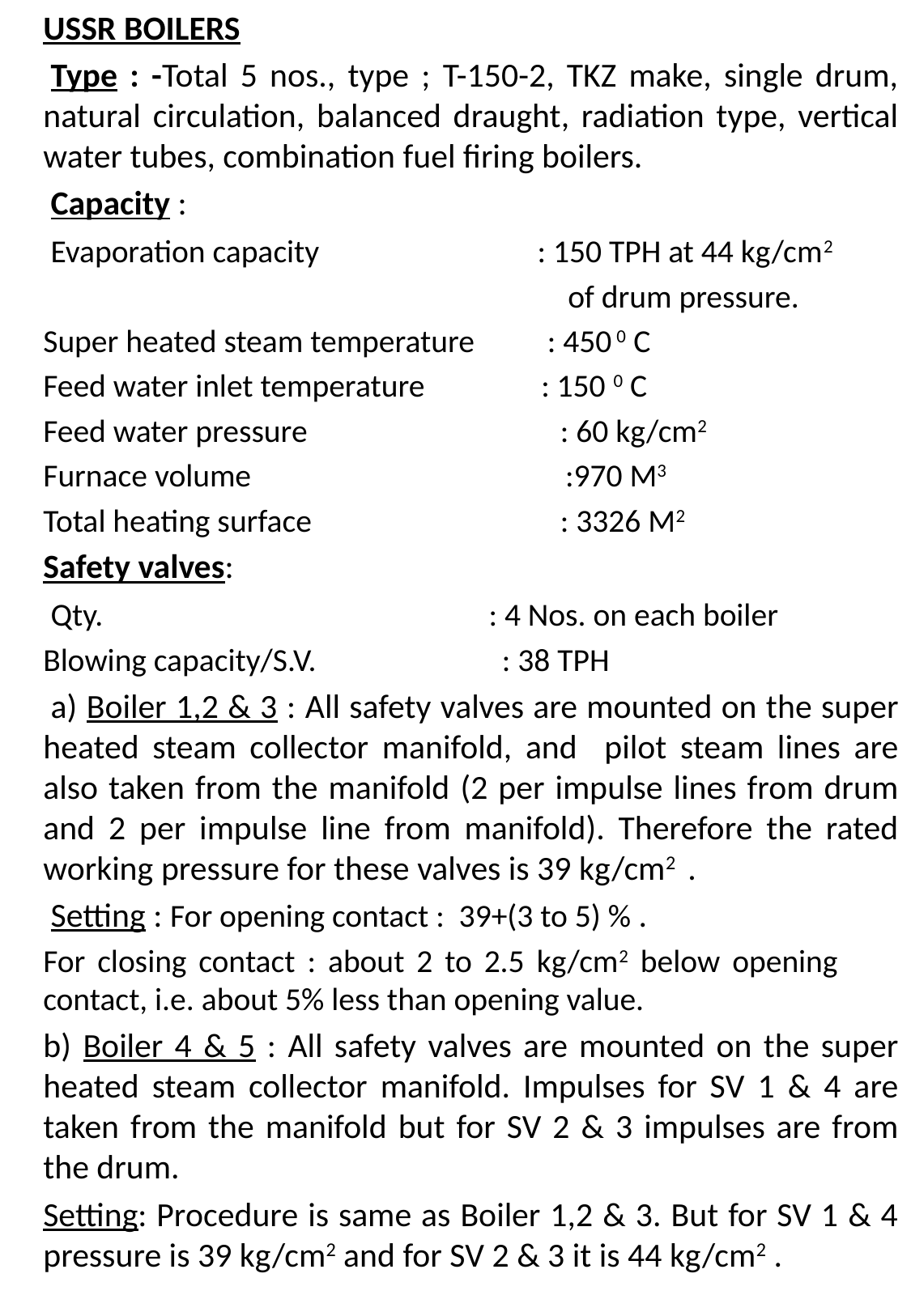

USSR BOILERS
 Type : -Total 5 nos., type ; T-150-2, TKZ make, single drum, natural circulation, balanced draught, radiation type, vertical water tubes, combination fuel firing boilers.
 Capacity :
 Evaporation capacity                              : 150 TPH at 44 kg/cm2
                                                                        of drum pressure.
Super heated steam temperature          : 450 0 C
Feed water inlet temperature                : 150 0 C
Feed water pressure	                     : 60 kg/cm2
Furnace volume			     :970 M3
Total heating surface	                     : 3326 M2
Safety valves:
 Qty.                                                     : 4 Nos. on each boiler
Blowing capacity/S.V. 	             : 38 TPH
 a) Boiler 1,2 & 3 : All safety valves are mounted on the super heated steam collector manifold, and  pilot steam lines are also taken from the manifold (2 per impulse lines from drum and 2 per impulse line from manifold). Therefore the rated working pressure for these valves is 39 kg/cm2  .
 Setting : For opening contact :  39+(3 to 5) % .
For closing contact : about 2 to 2.5 kg/cm2 below opening      contact, i.e. about 5% less than opening value.
b) Boiler 4 & 5 : All safety valves are mounted on the super heated steam collector manifold. Impulses for SV 1 & 4 are taken from the manifold but for SV 2 & 3 impulses are from the drum.
Setting: Procedure is same as Boiler 1,2 & 3. But for SV 1 & 4 pressure is 39 kg/cm2 and for SV 2 & 3 it is 44 kg/cm2 .